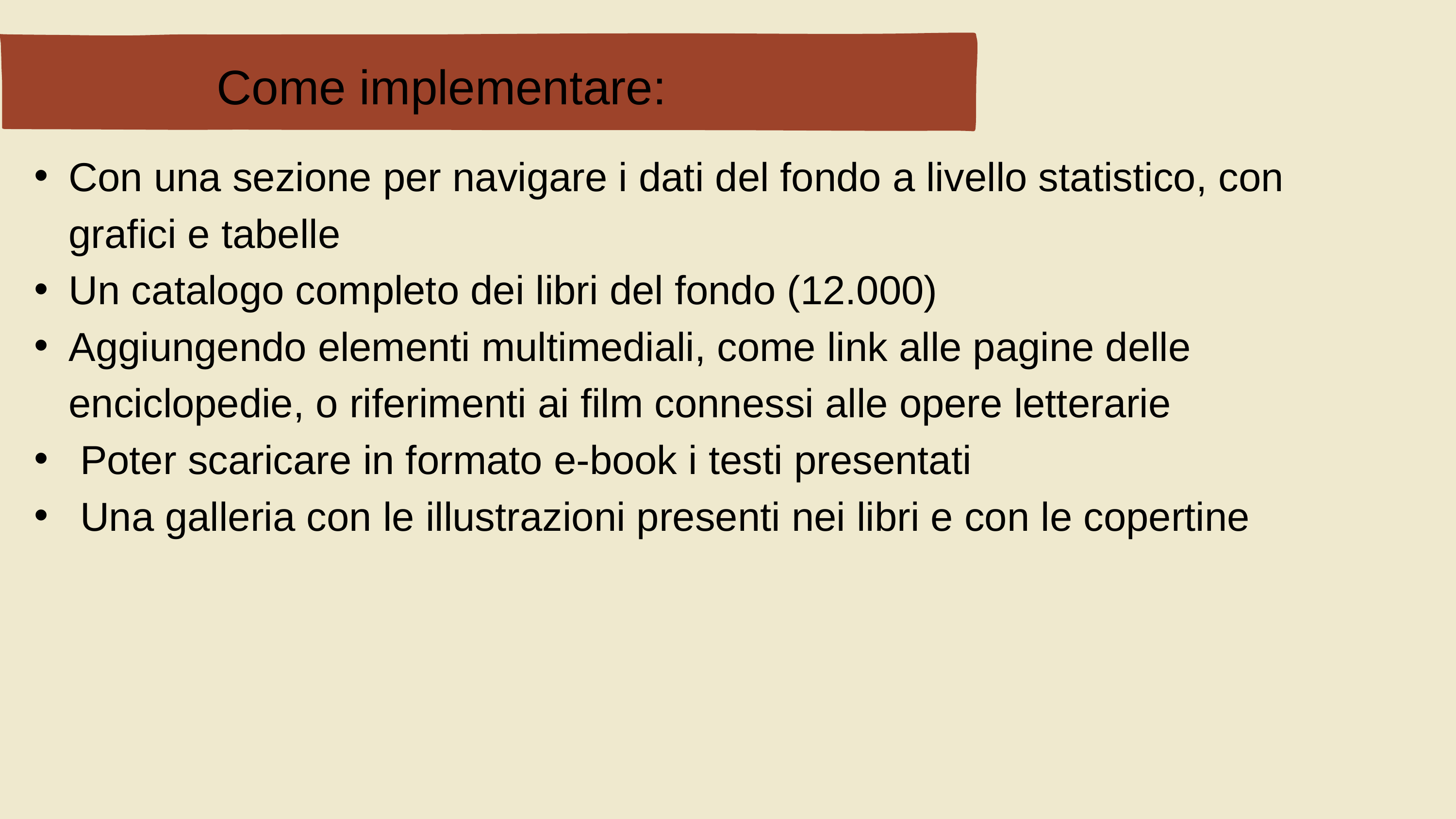

Come implementare:
Con una sezione per navigare i dati del fondo a livello statistico, con grafici e tabelle
Un catalogo completo dei libri del fondo (12.000)
Aggiungendo elementi multimediali, come link alle pagine delle enciclopedie, o riferimenti ai film connessi alle opere letterarie
 Poter scaricare in formato e-book i testi presentati
 Una galleria con le illustrazioni presenti nei libri e con le copertine